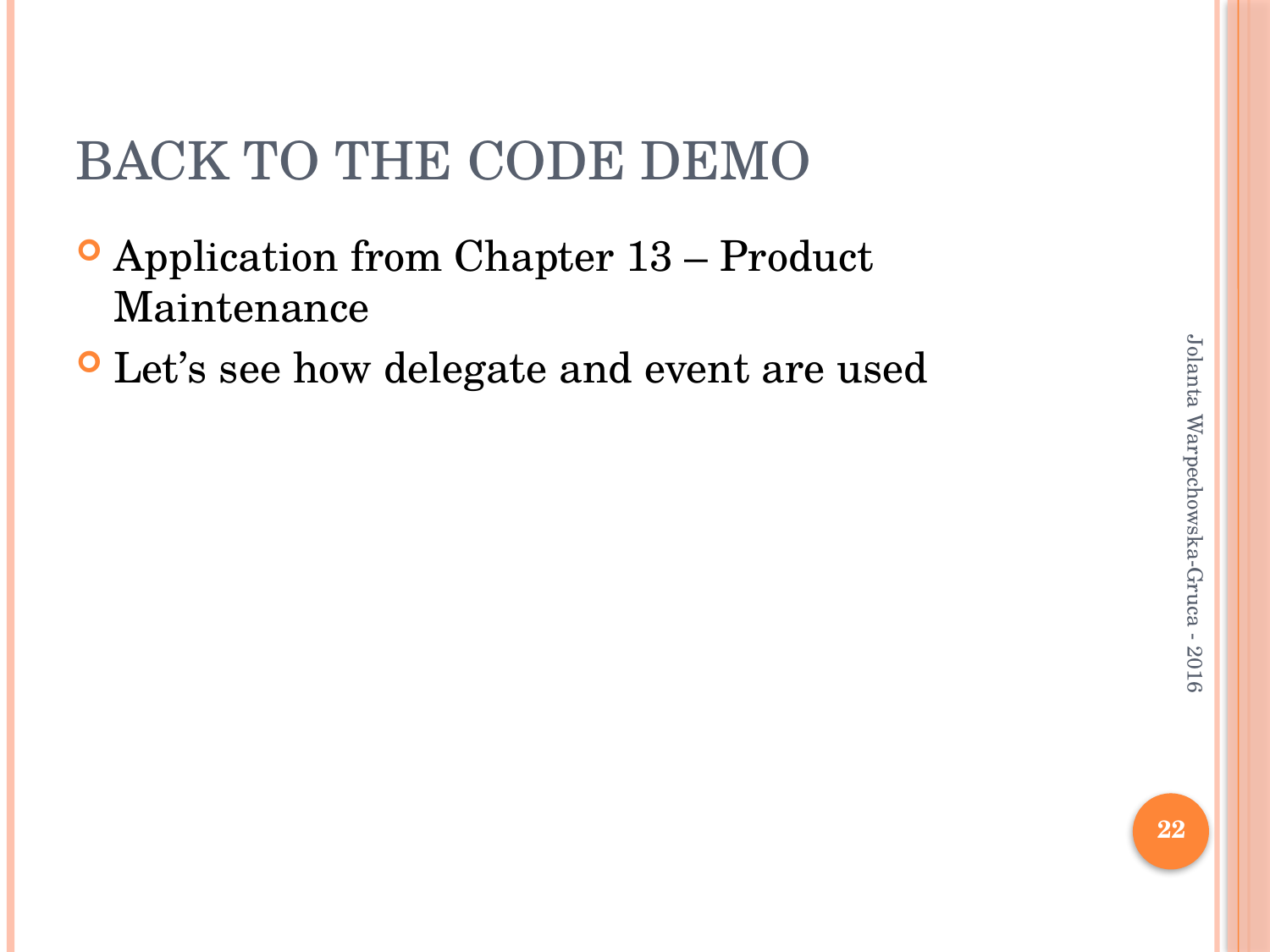

# Back to the Code Demo
Application from Chapter 13 – Product Maintenance
Let’s see how delegate and event are used
Jolanta Warpechowska-Gruca - 2016
22